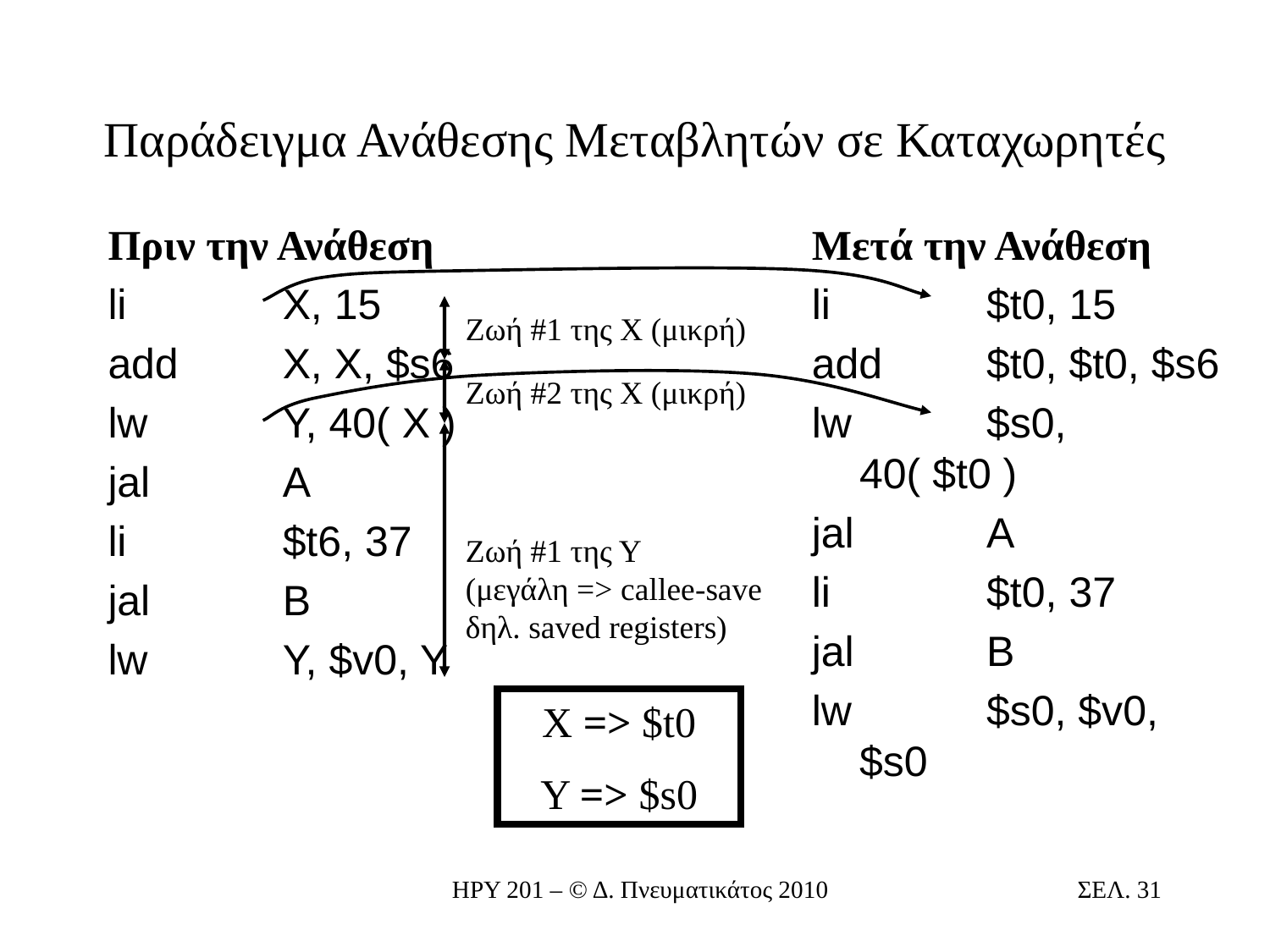

# Παράδειγμα Ανάθεσης Μεταβλητών σε Καταχωρητές
Πριν την Ανάθεση
li   	X, 15
add	X, X, $s6
lw 	Y, 40( X )
jal		A
li   	$t6, 37
jal		B
lw 	Y, $v0, Y
Μετά την Ανάθεση
li   	$t0, 15
add	$t0, $t0, $s6
lw 	$s0, 40( $t0 )
jal		A
li   	$t0, 37
jal		B
lw 	$s0, $v0, $s0

Ζωή #1 της Χ (μικρή)

Ζωή #2 της Χ (μικρή)

Ζωή #1 της Υ
(μεγάλη => callee-save δηλ. saved registers)
X => $t0
Y => $s0
ΗΡΥ 201 – © Δ. Πνευματικάτος 2010
ΣΕΛ. 31